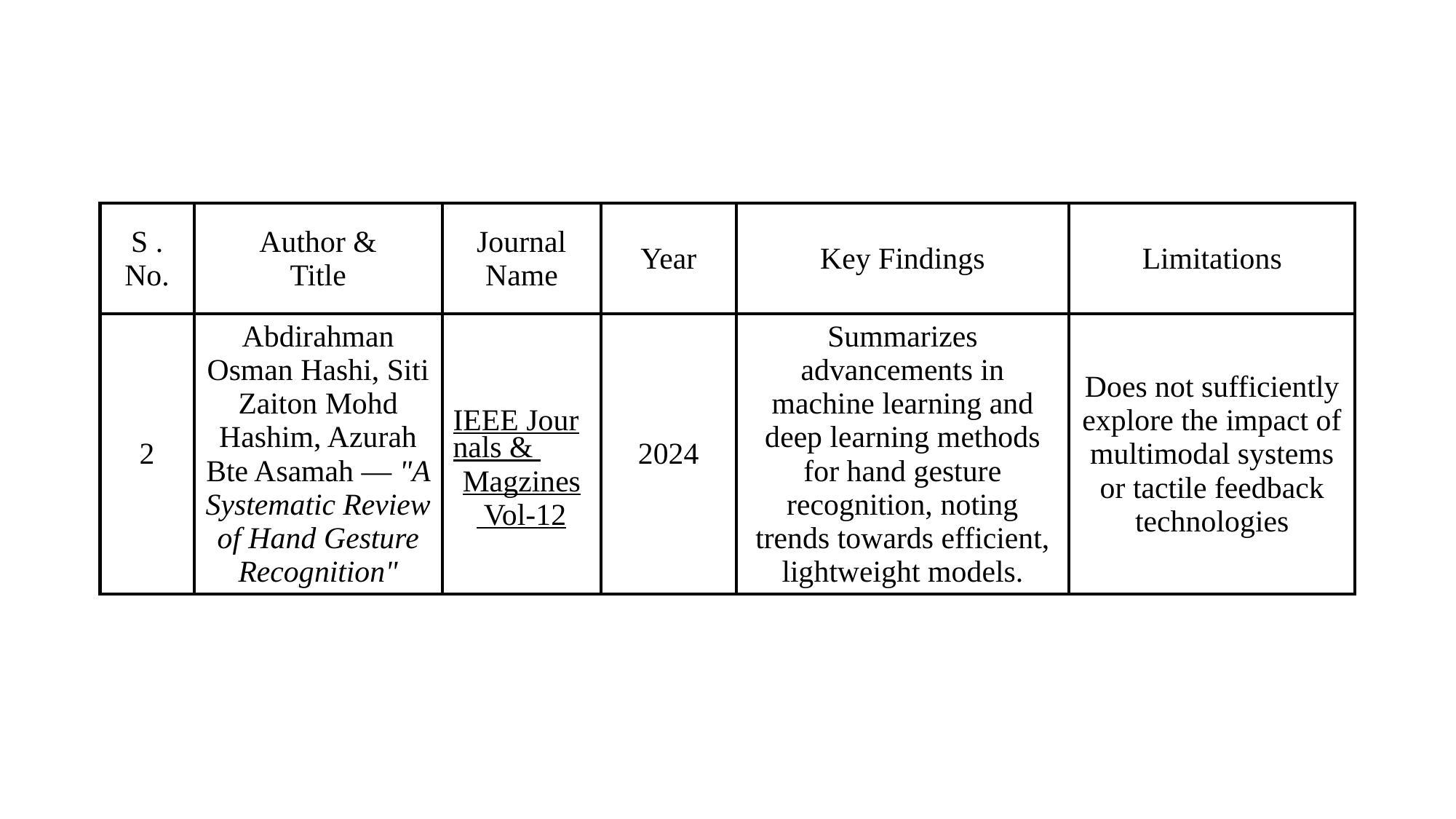

| S . No. | Author & Title | Journal Name | Year | Key Findings | Limitations |
| --- | --- | --- | --- | --- | --- |
| 2 | Abdirahman Osman Hashi, Siti Zaiton Mohd Hashim, Azurah Bte Asamah — "A Systematic Review of Hand Gesture Recognition" | IEEE Journals & Magzines Vol-12 | 2024 | Summarizes advancements in machine learning and deep learning methods for hand gesture recognition, noting trends towards efficient, lightweight models. | Does not sufficiently explore the impact of multimodal systems or tactile feedback technologies​ |